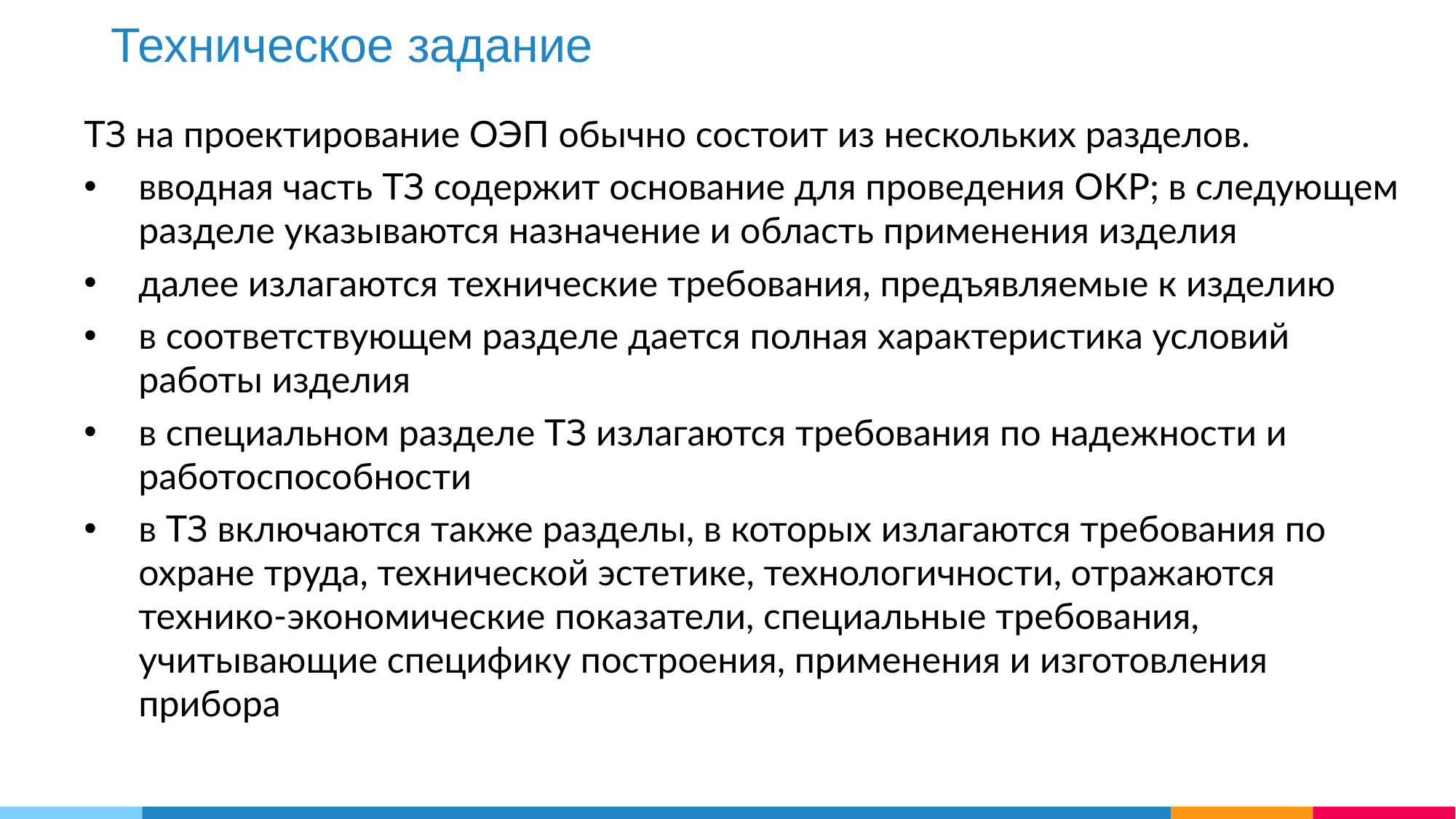

Техническое задание

ТЗ на проектирование ОЭП обычно состоит из нескольких разделов.
вводная часть ТЗ содержит основание для проведения ОКР; в следующем разделе указываются назначение и область применения изделия
далее излагаются технические требования, предъявляемые к изделию
в соответствующем разделе дается полная характеристика условий работы изделия
в специальном разделе ТЗ излагаются требования по надежности и работоспособности
в ТЗ включаются также разделы, в которых излагаются требования по охране труда, технической эстетике, технологичности, отражаются технико-экономические показатели, специальные требования, учитывающие специфику построения, применения и изготовления прибора